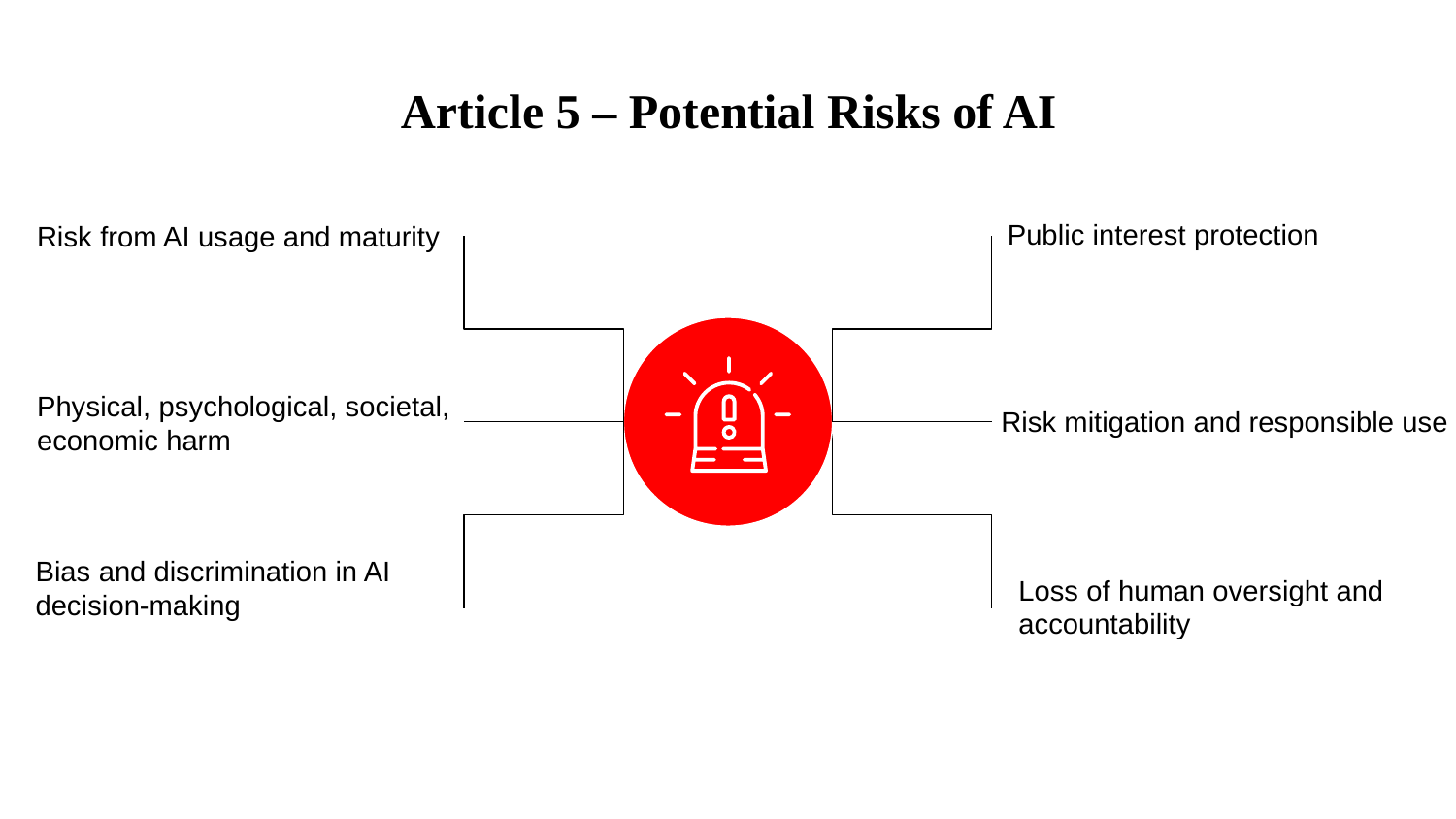

# Article 5 – Potential Risks of AI

Public interest protection

Risk from AI usage and maturity

Physical, psychological, societal, economic harm

Risk mitigation and responsible use

Bias and discrimination in AI decision-making

Loss of human oversight and accountability